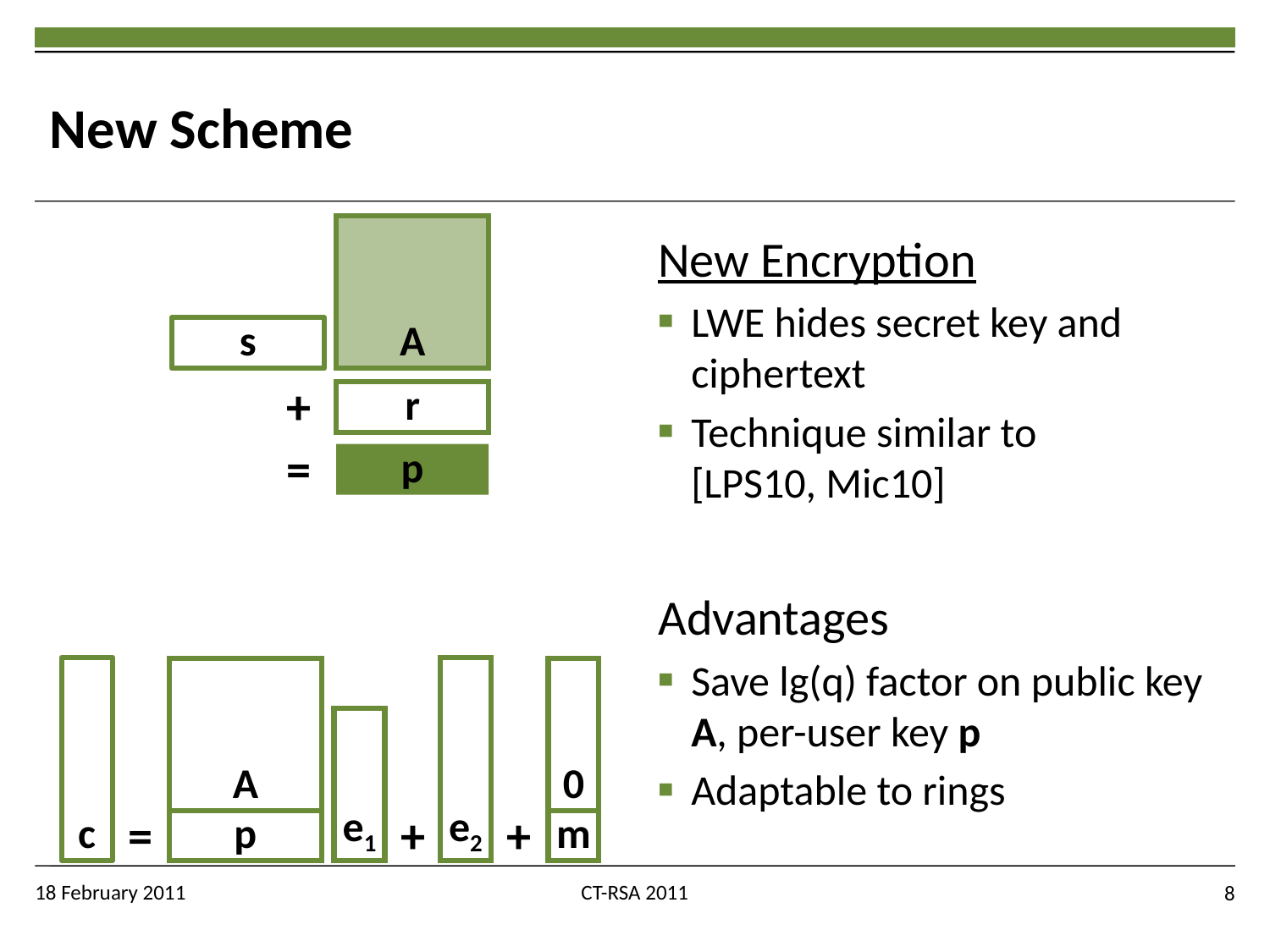

# New Scheme
A
s
+
r
=
p

New Encryption
LWE hides secret key and ciphertext
Technique similar to
[LPS10, Mic10]

Advantages
Save lg(q) factor on public key A, per-user key p
Adaptable to rings
c
e2
A
p
0
m
e1
=
+
+
18 February 2011
CT-RSA 2011
8